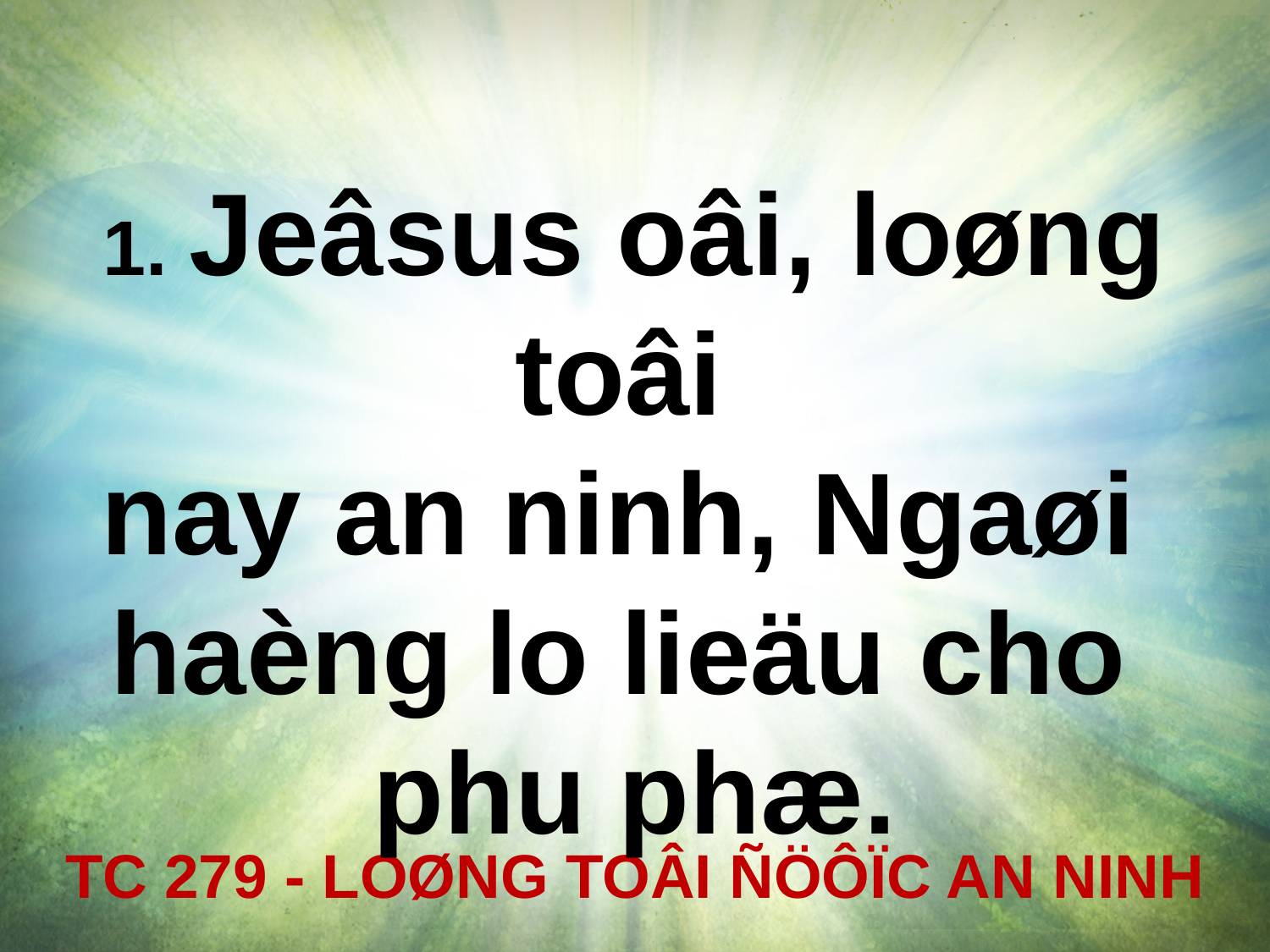

1. Jeâsus oâi, loøng toâi
nay an ninh, Ngaøi
haèng lo lieäu cho
phu phæ.
TC 279 - LOØNG TOÂI ÑÖÔÏC AN NINH